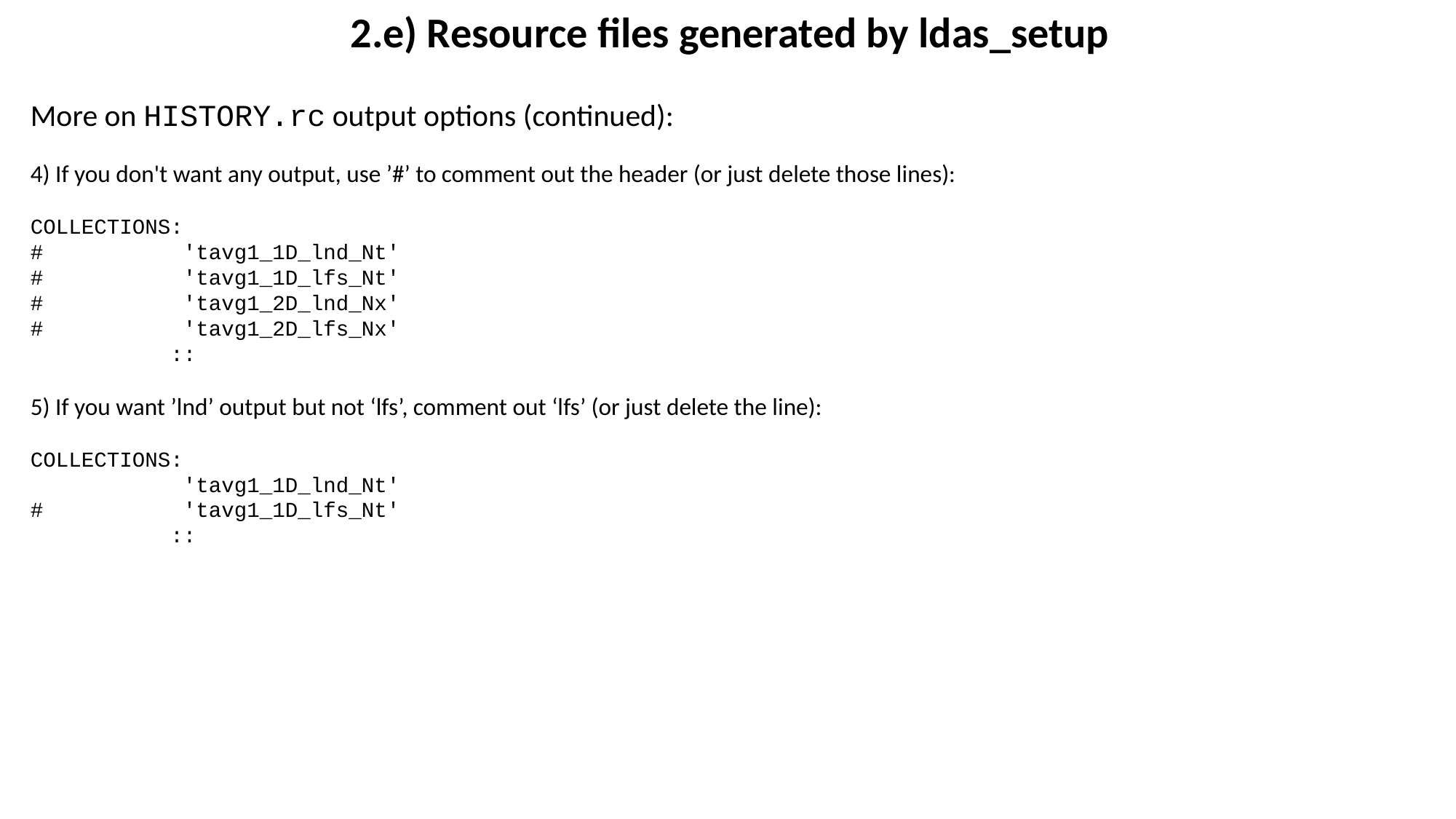

2.e) Resource files generated by ldas_setup
More on HISTORY.rc output options (continued):

4) If you don't want any output, use ’#’ to comment out the header (or just delete those lines):

COLLECTIONS:
#           'tavg1_1D_lnd_Nt'
#           'tavg1_1D_lfs_Nt'
#           'tavg1_2D_lnd_Nx'
#           'tavg1_2D_lfs_Nx'
           ::

5) If you want ’lnd’ output but not ‘lfs’, comment out ‘lfs’ (or just delete the line):

COLLECTIONS:
            'tavg1_1D_lnd_Nt'
#           'tavg1_1D_lfs_Nt'
           ::